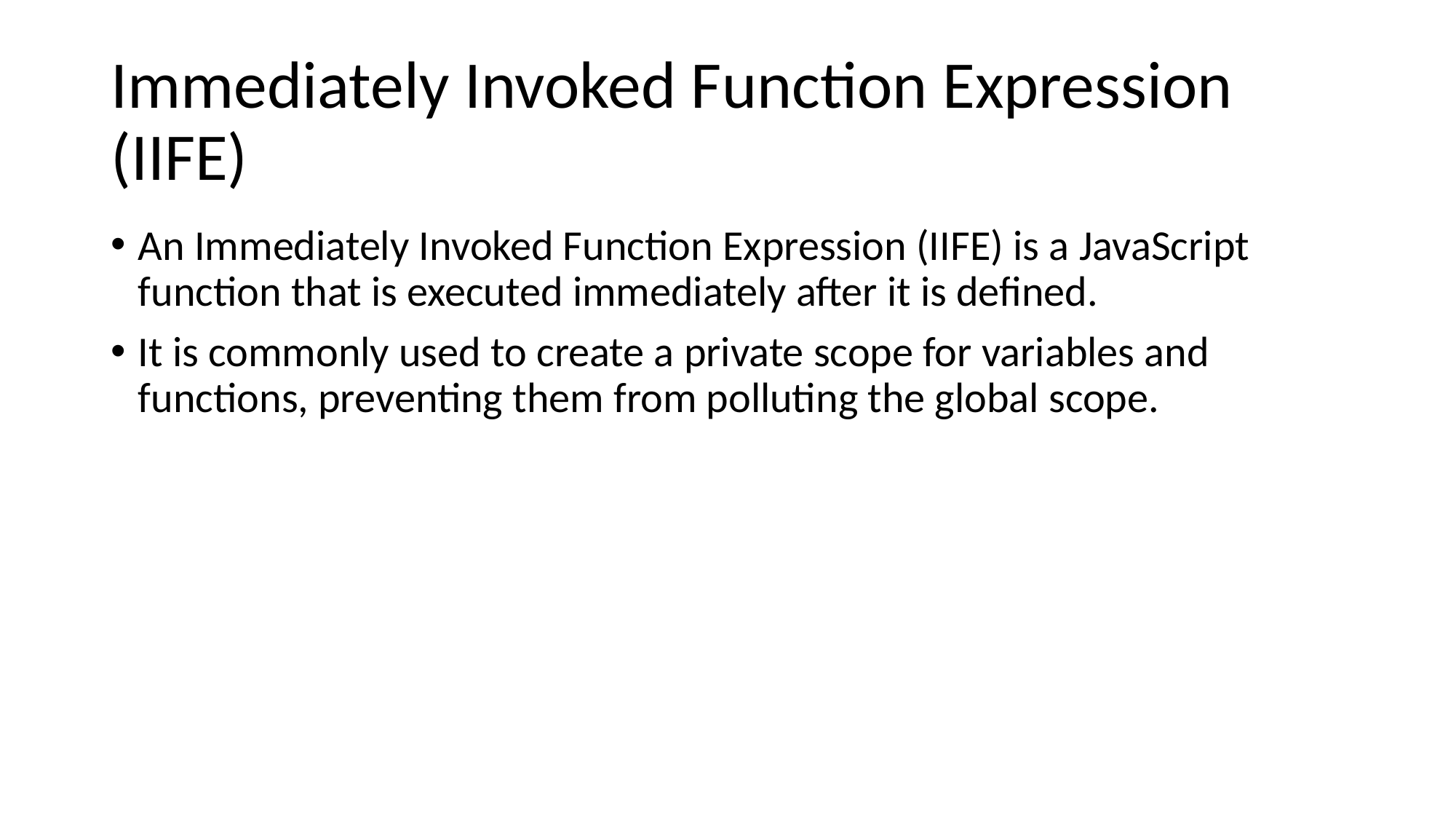

# Immediately Invoked Function Expression (IIFE)
An Immediately Invoked Function Expression (IIFE) is a JavaScript function that is executed immediately after it is defined.
It is commonly used to create a private scope for variables and functions, preventing them from polluting the global scope.